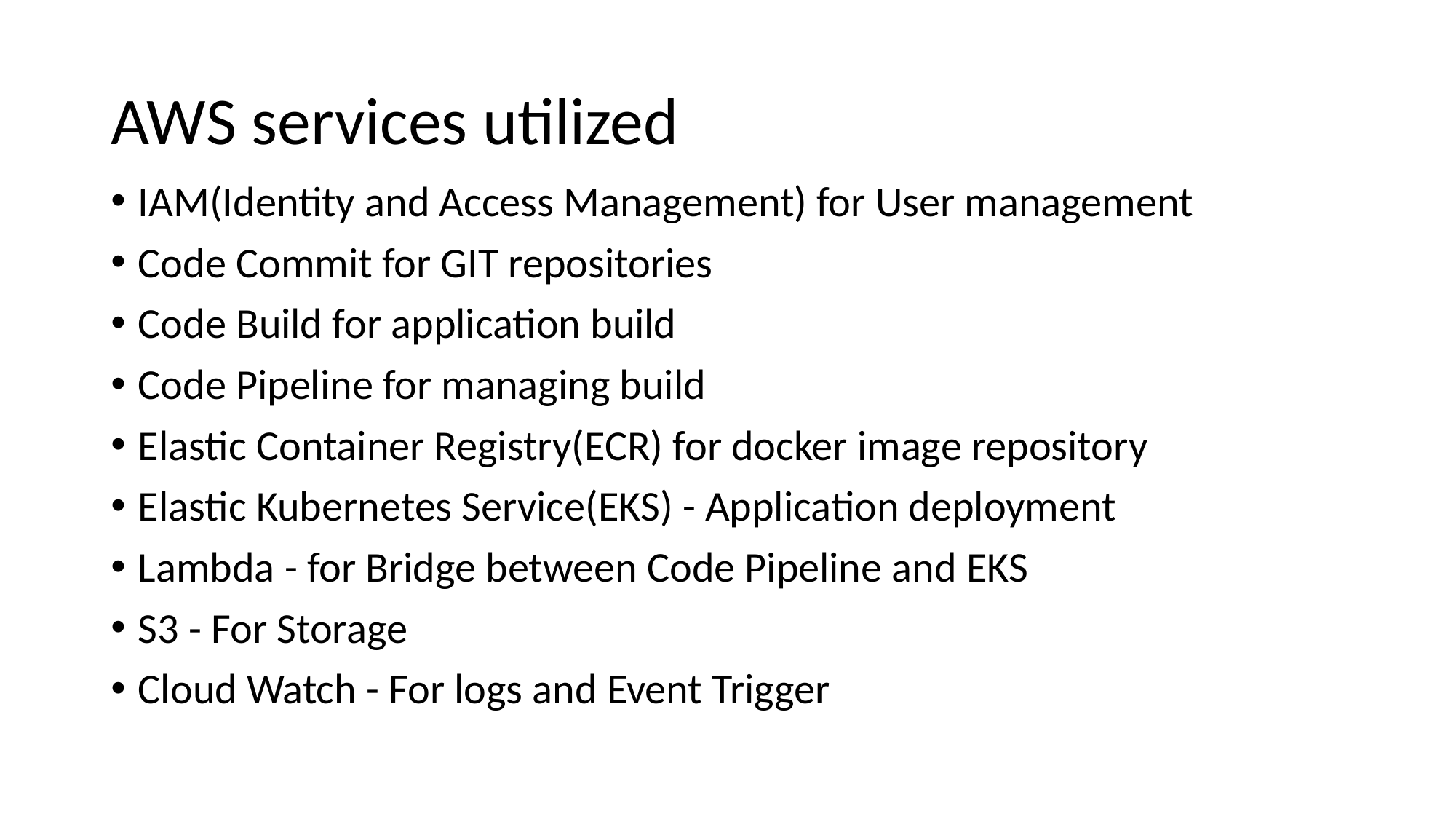

# AWS services utilized
IAM(Identity and Access Management) for User management
Code Commit for GIT repositories
Code Build for application build
Code Pipeline for managing build
Elastic Container Registry(ECR) for docker image repository
Elastic Kubernetes Service(EKS) - Application deployment
Lambda - for Bridge between Code Pipeline and EKS
S3 - For Storage
Cloud Watch - For logs and Event Trigger